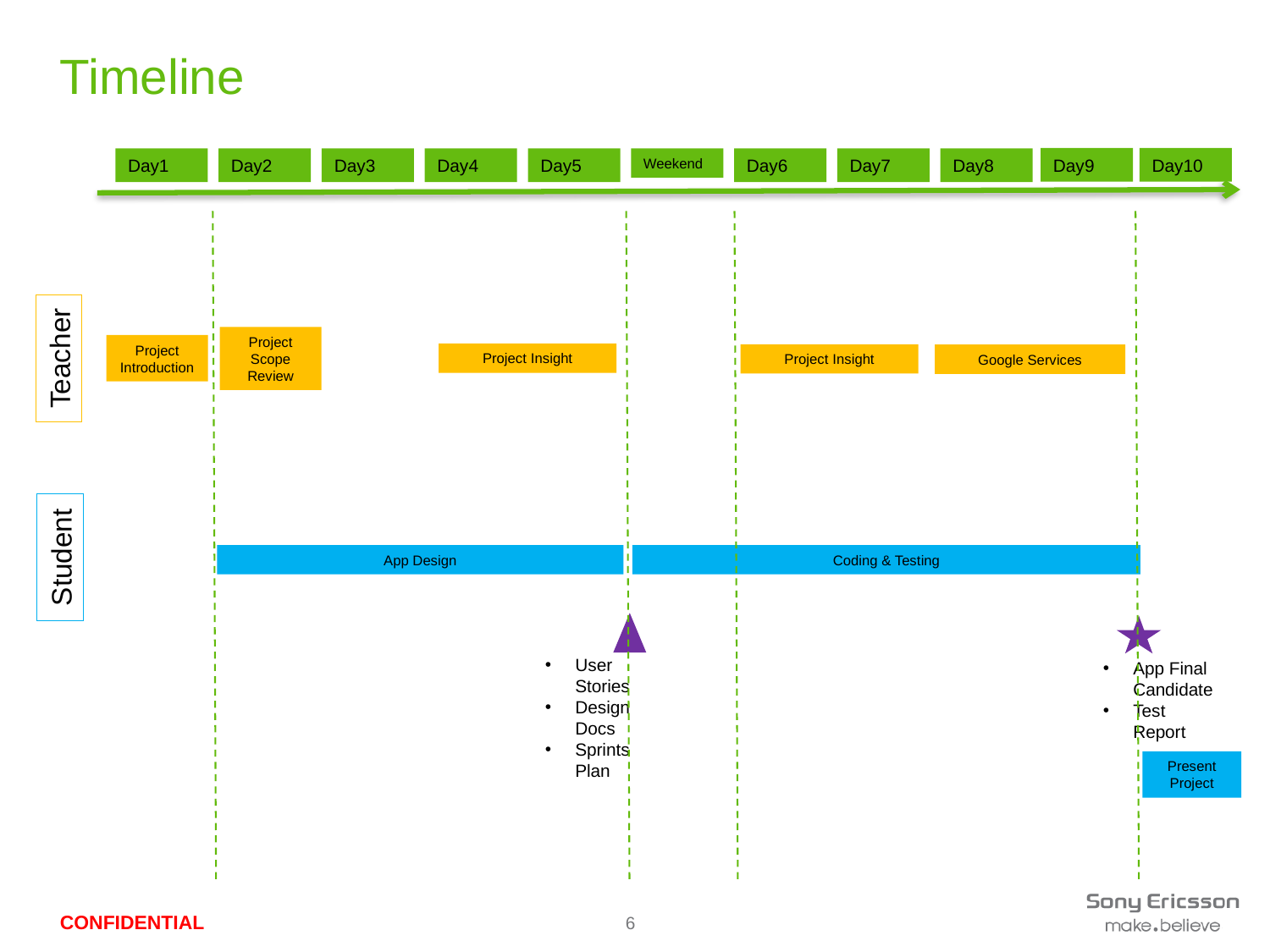

# Timeline

Day9
Day10
Day1
Day2
Day3
Day4
Day5
Weekend
Day6
Day7
Day8
Project Insight
Project Introduction
Project Scope Review
Project Insight
Google Services
Teacher
Student
App Design
Coding & Testing

User Stories
Design Docs
Sprints Plan

App Final Candidate
Test Report
Present Project